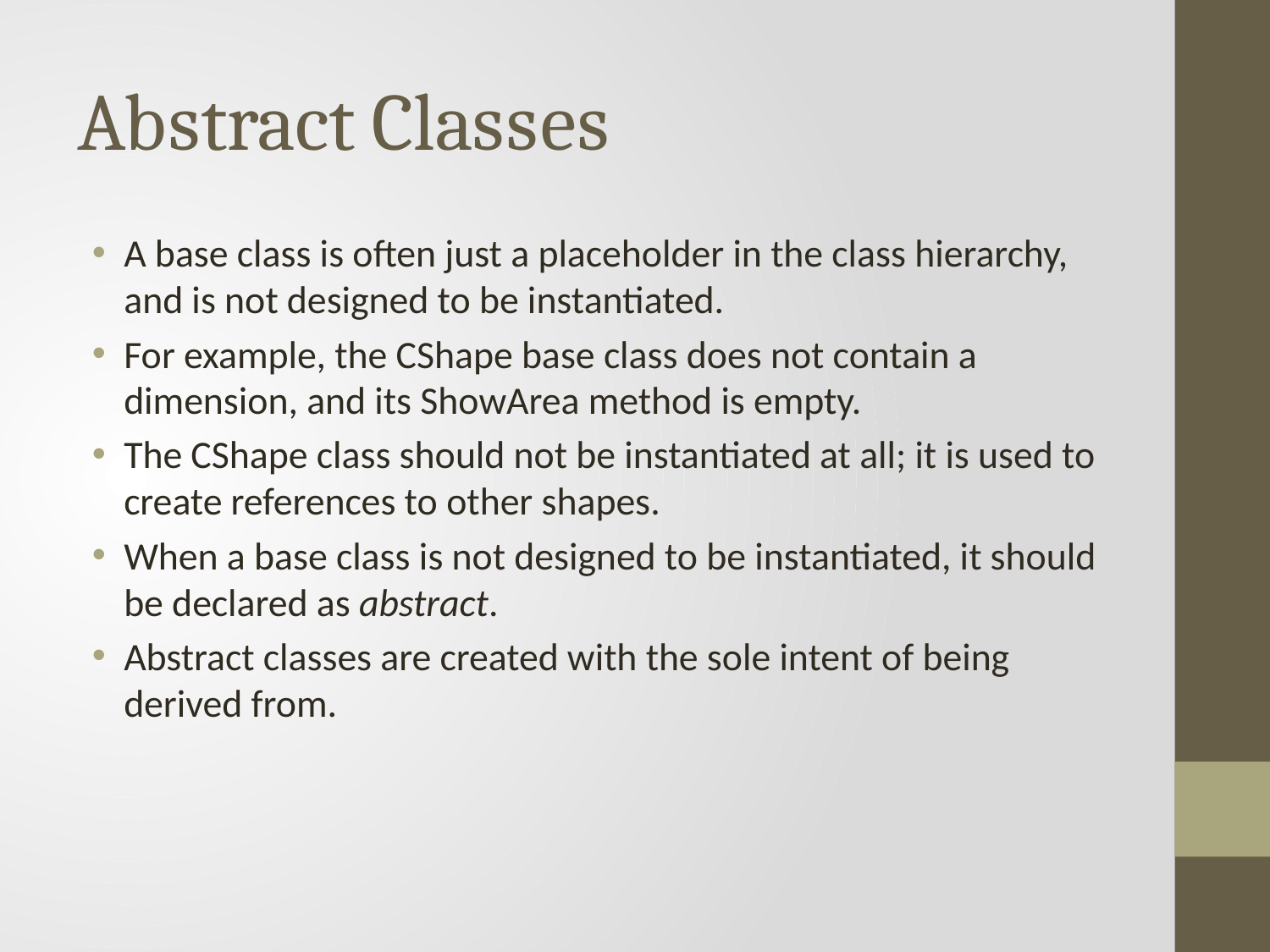

# Abstract Classes
A base class is often just a placeholder in the class hierarchy, and is not designed to be instantiated.
For example, the CShape base class does not contain a dimension, and its ShowArea method is empty.
The CShape class should not be instantiated at all; it is used to create references to other shapes.
When a base class is not designed to be instantiated, it should be declared as abstract.
Abstract classes are created with the sole intent of being derived from.